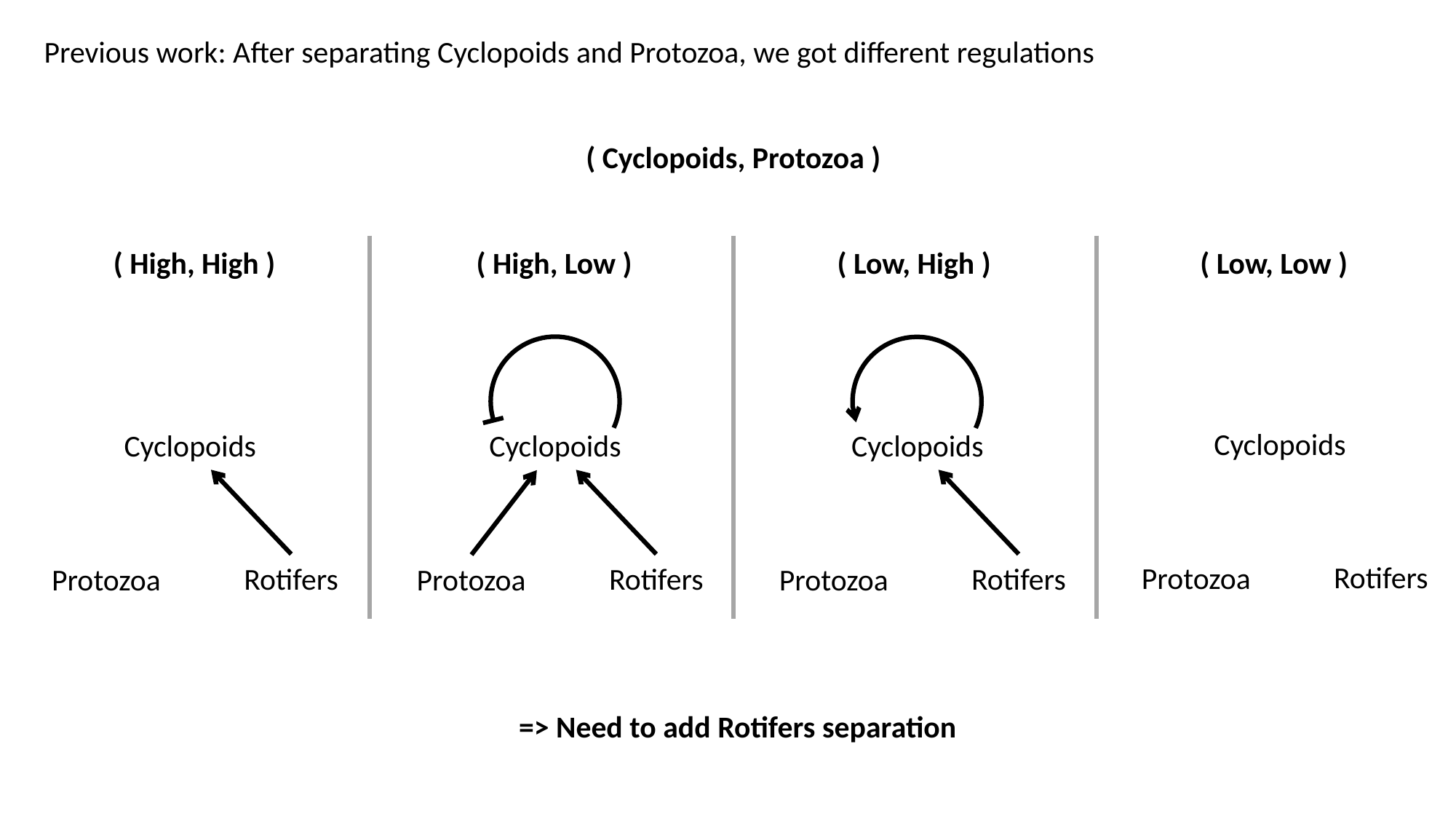

Previous work: After separating Cyclopoids and Protozoa, we got different regulations
( Cyclopoids, Protozoa )
( High, High )
( High, Low )
( Low, High )
( Low, Low )

Cyclopoids
Rotifers
Protozoa

Cyclopoids
Rotifers
Protozoa
Cyclopoids
Rotifers
Protozoa
Cyclopoids
Rotifers
Protozoa
=> Need to add Rotifers separation